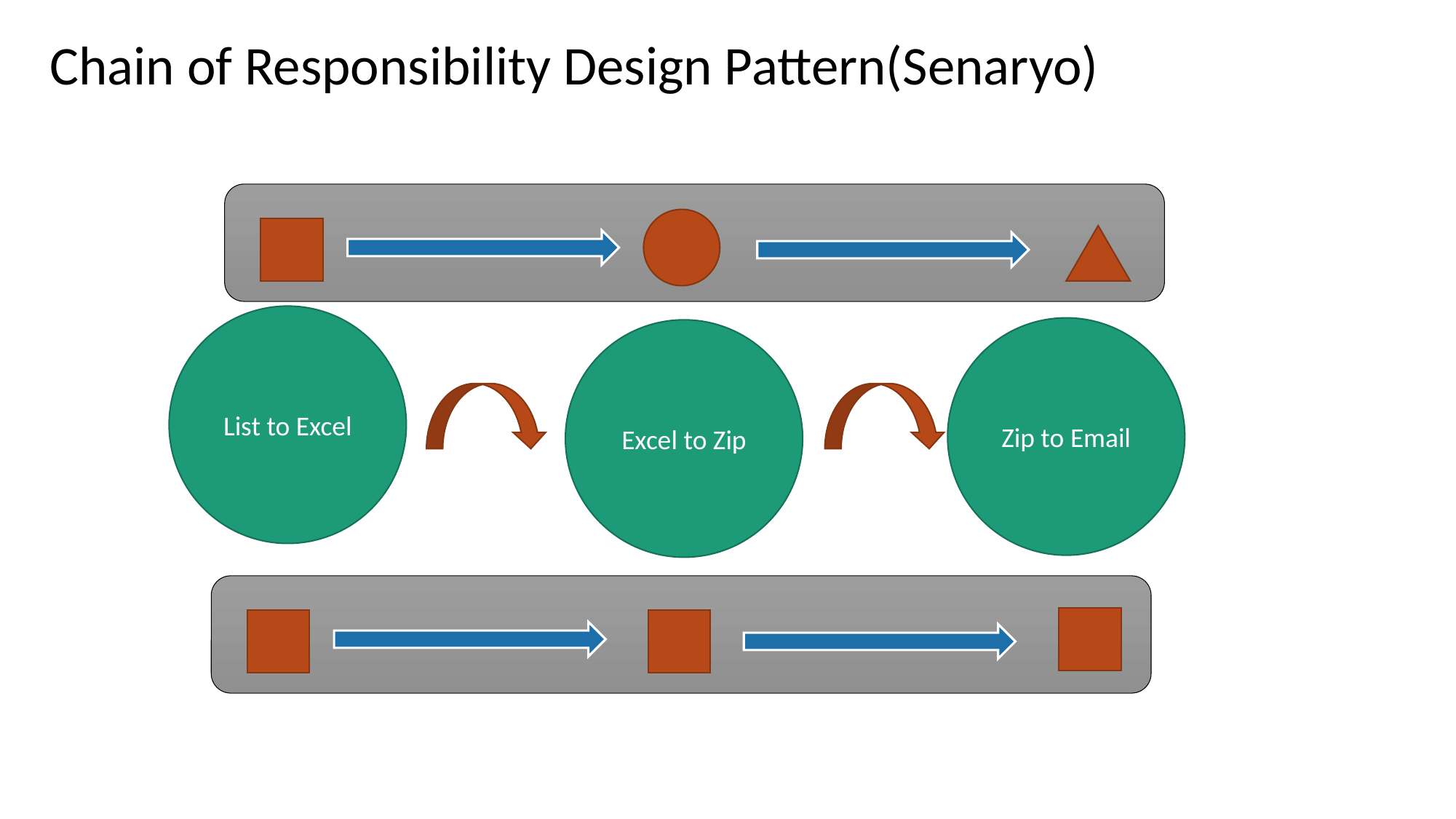

# Chain of Responsibility Design Pattern(Senaryo)

List to Excel
Zip to Email
Excel to Zip